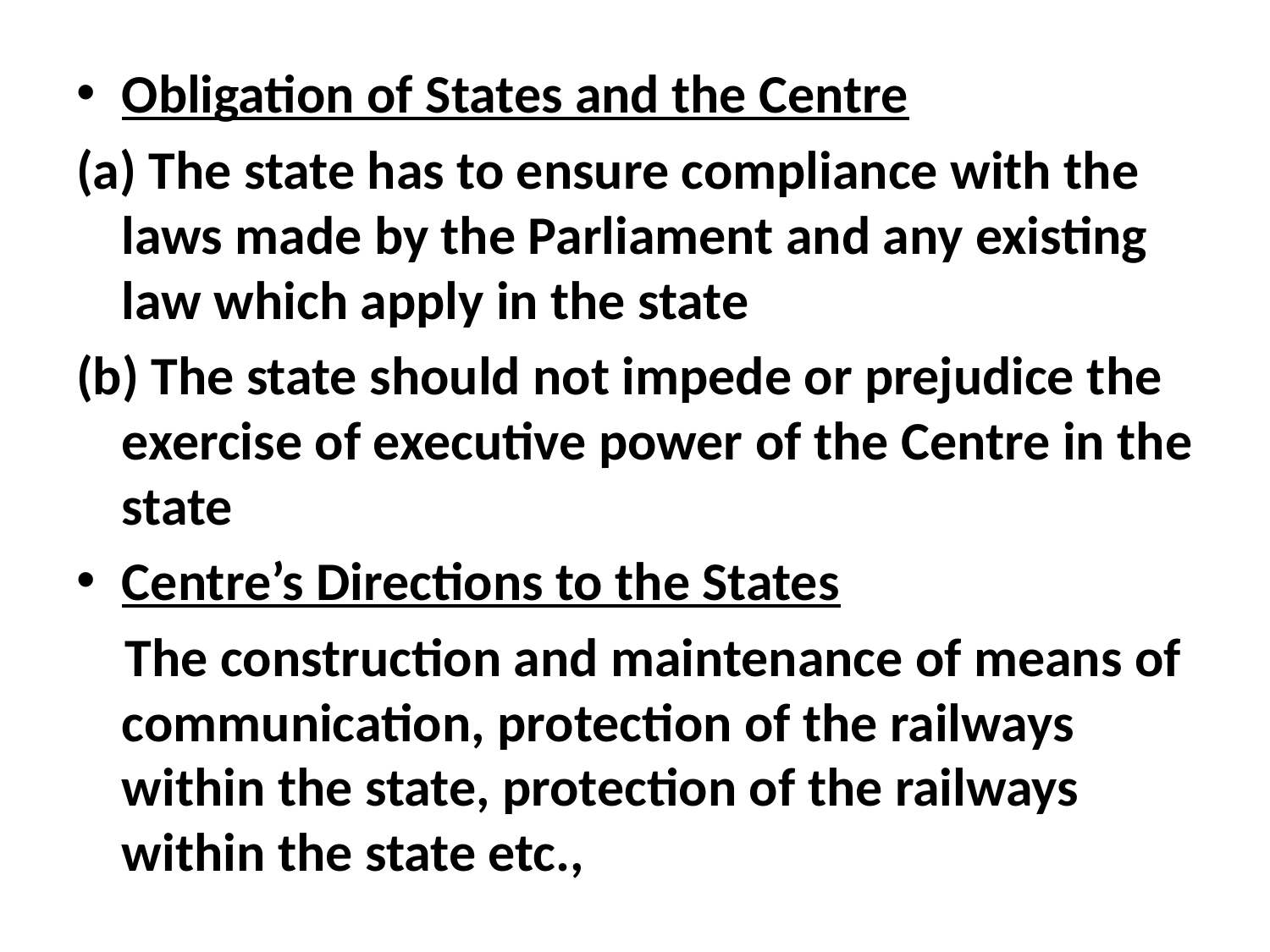

Obligation of States and the Centre
(a) The state has to ensure compliance with the laws made by the Parliament and any existing law which apply in the state
(b) The state should not impede or prejudice the exercise of executive power of the Centre in the state
Centre’s Directions to the States
    The construction and maintenance of means of communication, protection of the railways within the state, protection of the railways within the state etc.,